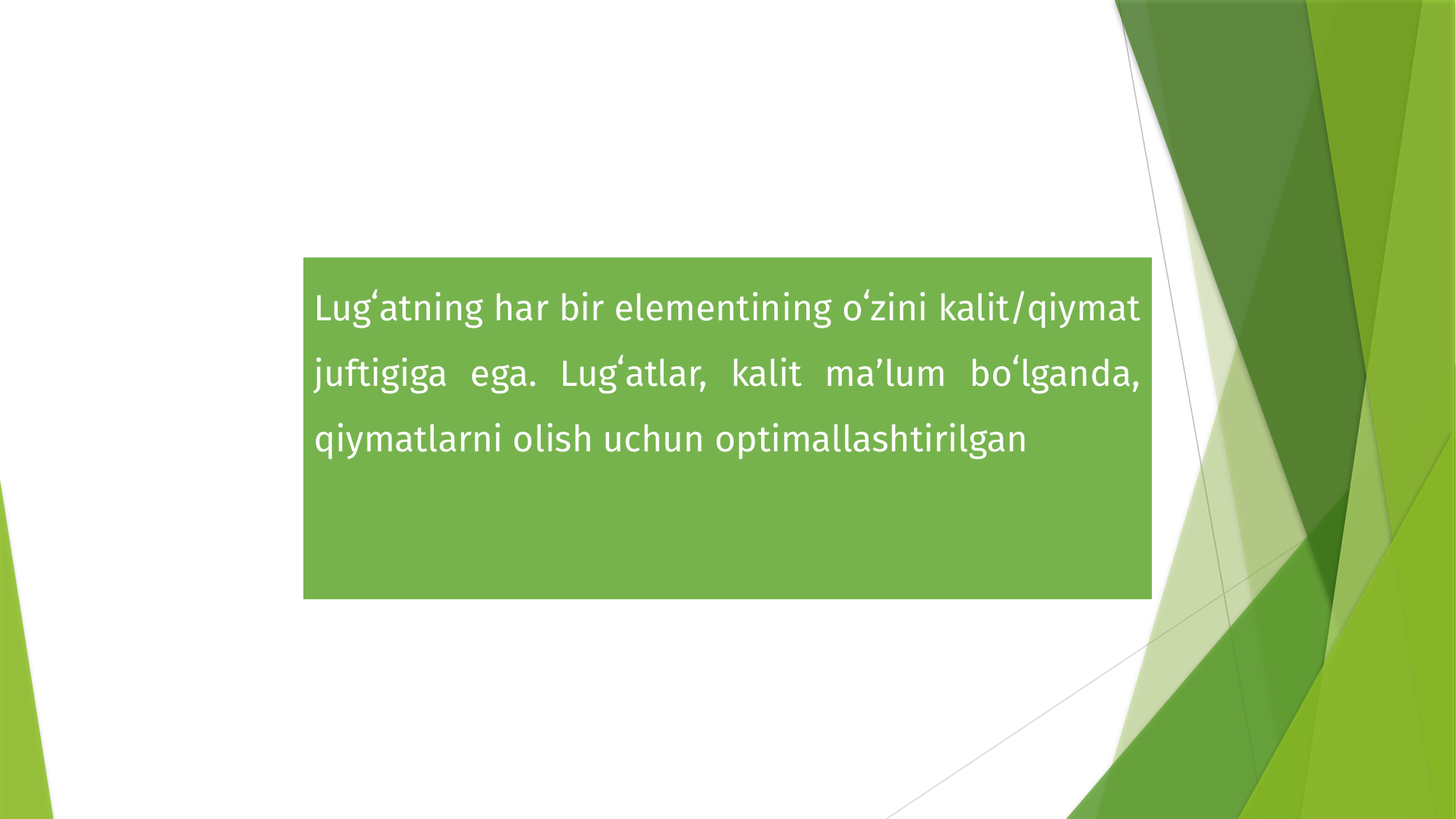

Lugʻatning har bir elementining oʻzini kalit/qiymat juftigiga ega. Lugʻatlar, kalit maʼlum boʻlganda, qiymatlarni olish uchun optimallashtirilgan